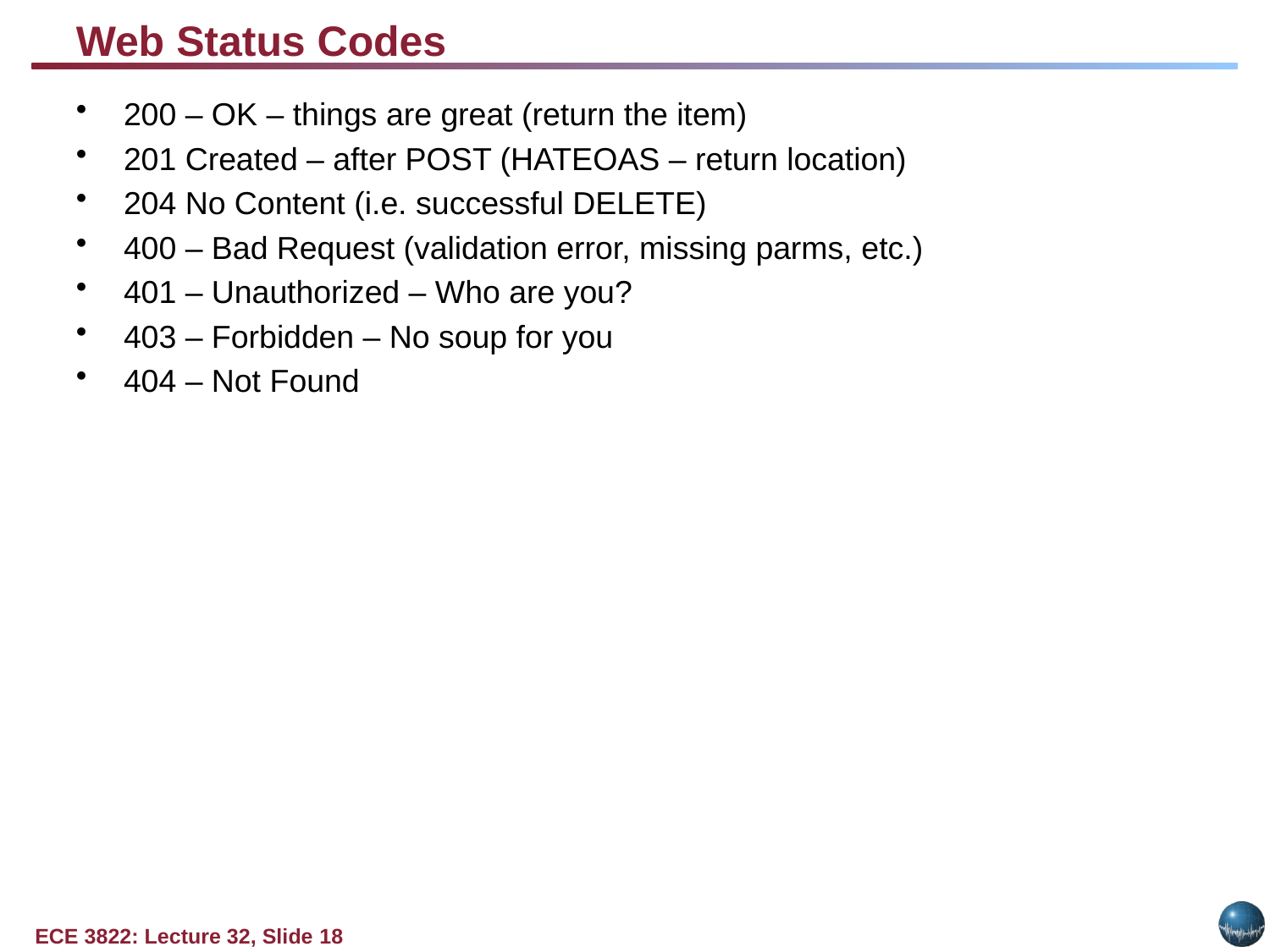

# Web Status Codes
200 – OK – things are great (return the item)
201 Created – after POST (HATEOAS – return location)
204 No Content (i.e. successful DELETE)
400 – Bad Request (validation error, missing parms, etc.)
401 – Unauthorized – Who are you?
403 – Forbidden – No soup for you
404 – Not Found